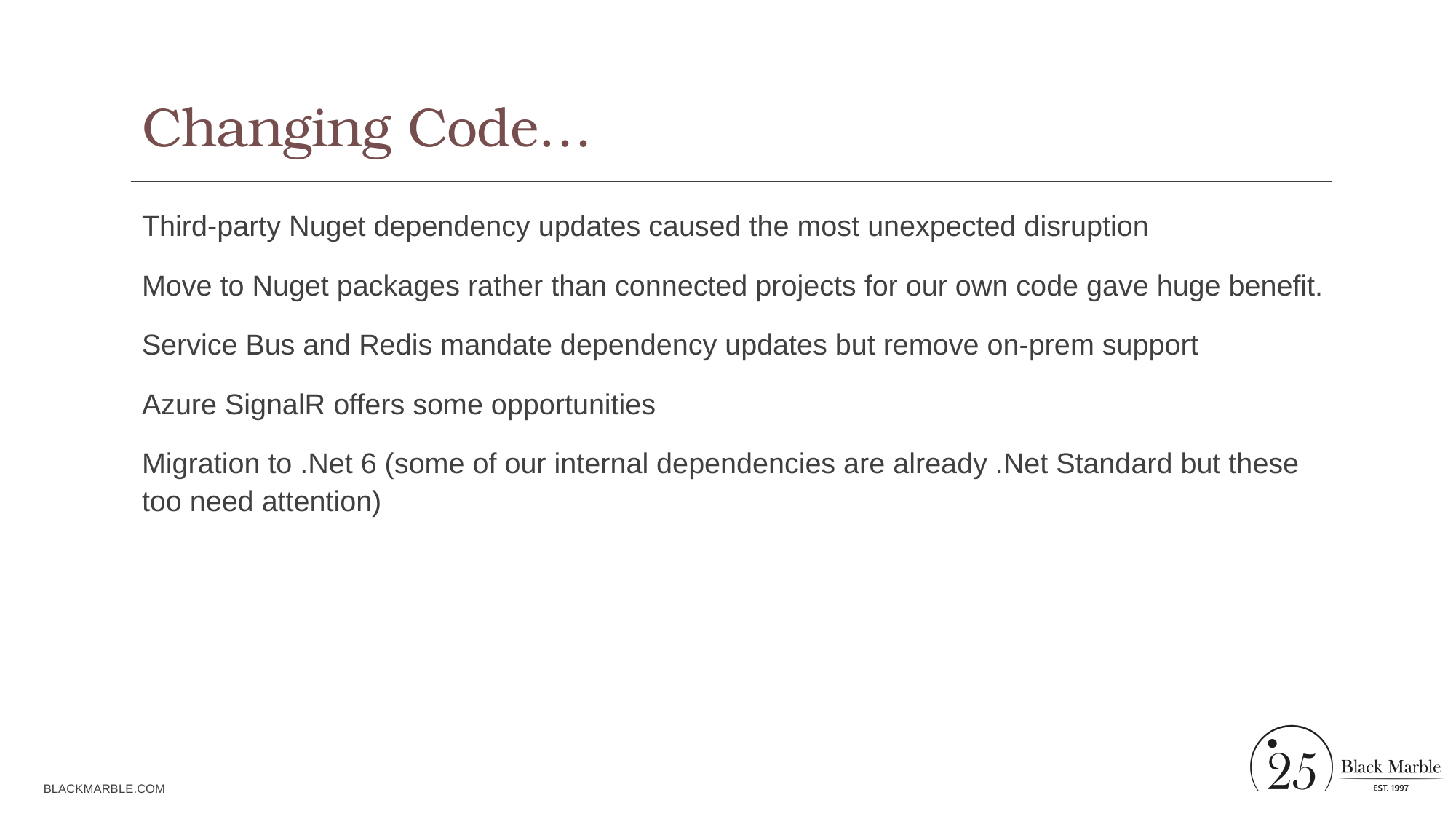

# Changing Code…
Third-party Nuget dependency updates caused the most unexpected disruption
Move to Nuget packages rather than connected projects for our own code gave huge benefit.
Service Bus and Redis mandate dependency updates but remove on-prem support
Azure SignalR offers some opportunities
Migration to .Net 6 (some of our internal dependencies are already .Net Standard but these too need attention)